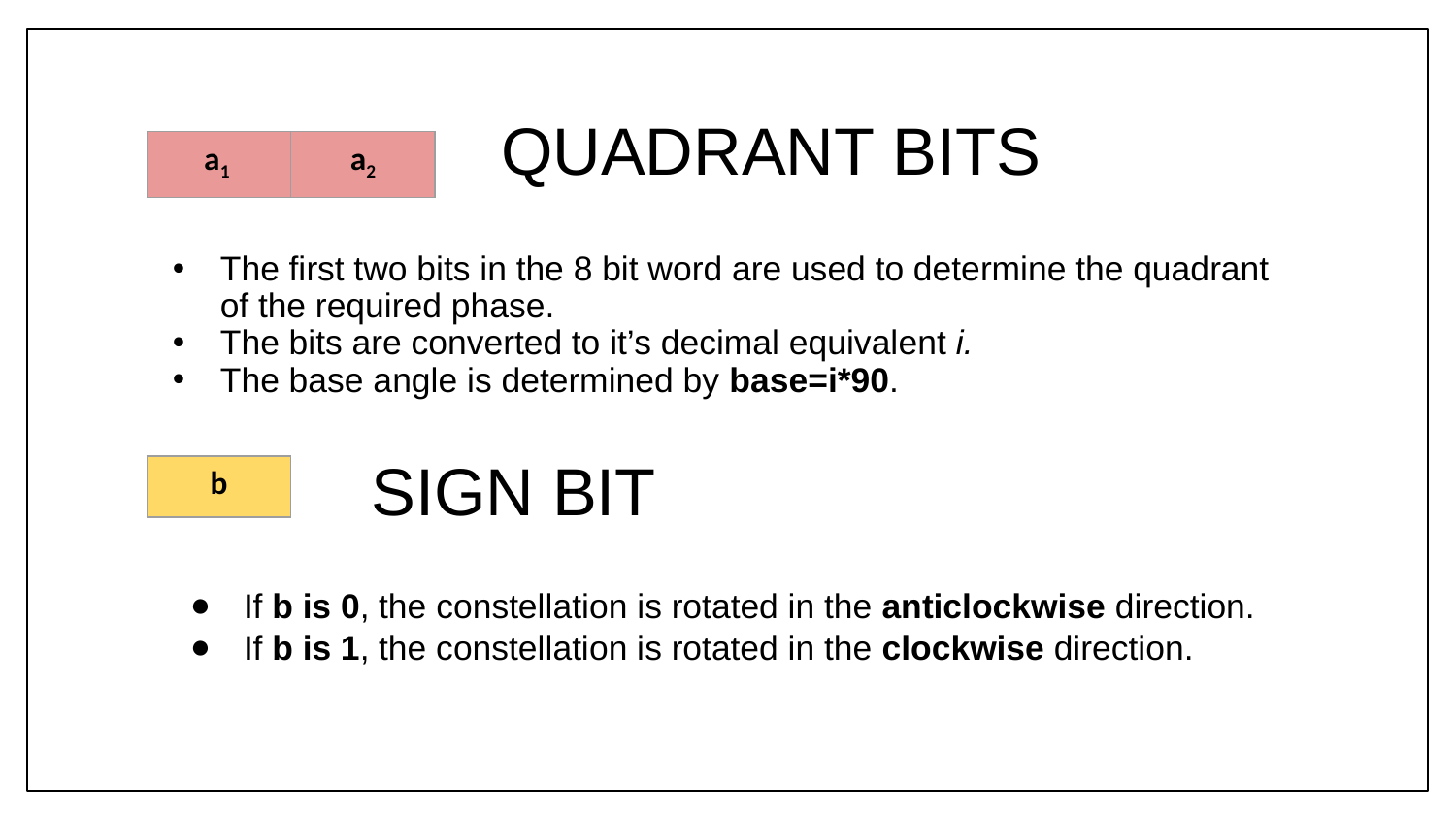

# QUADRANT BITS
| a1 | a2 |
| --- | --- |
The first two bits in the 8 bit word are used to determine the quadrant of the required phase.
The bits are converted to it’s decimal equivalent i.
The base angle is determined by base=i*90.

SIGN BIT
| b |  |
| --- | --- |
If b is 0, the constellation is rotated in the anticlockwise direction.
If b is 1, the constellation is rotated in the clockwise direction.